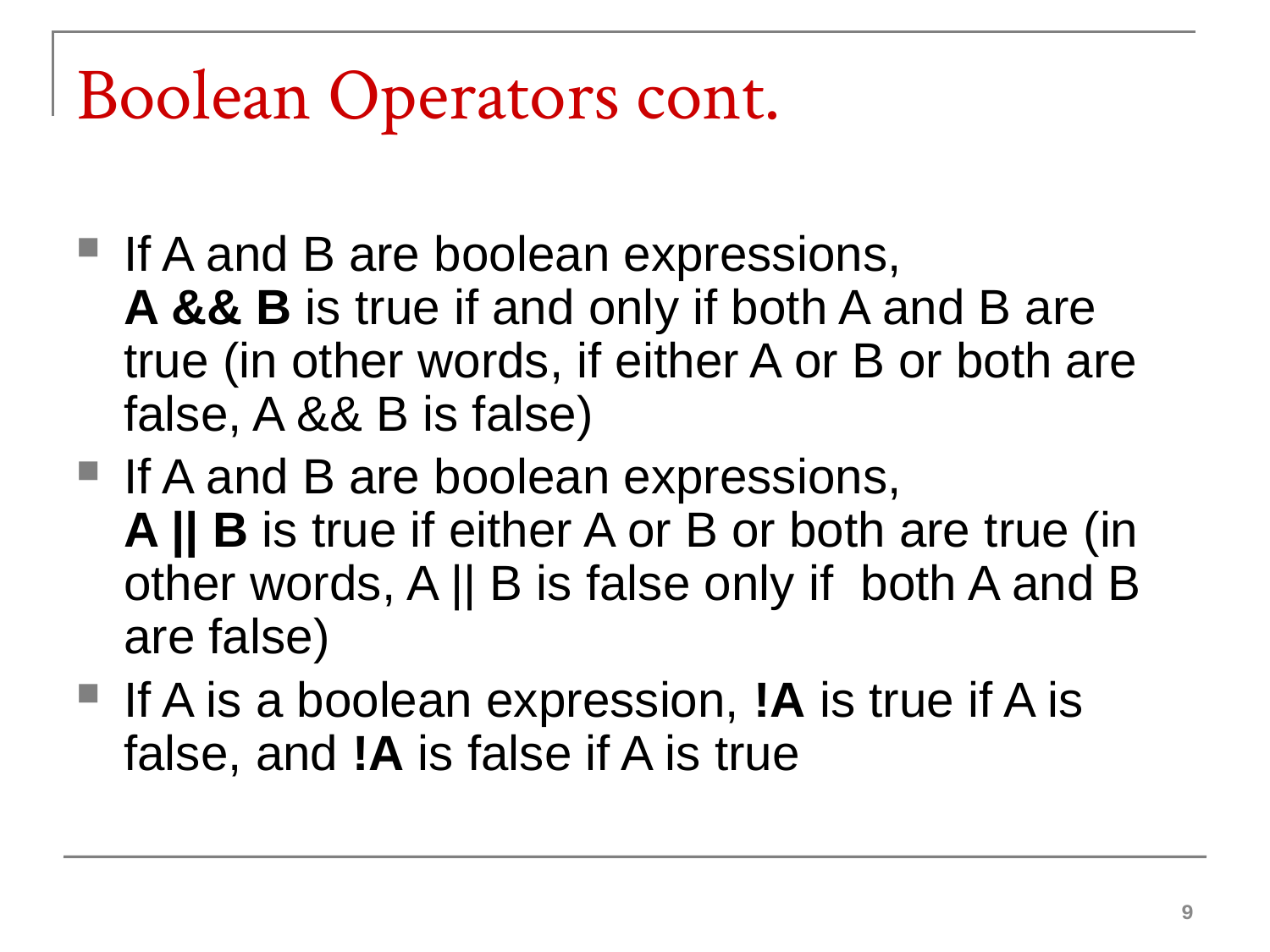

# Boolean Operators cont.
If A and B are boolean expressions,
A && B is true if and only if both A and B are true (in other words, if either A or B or both are false, A && B is false)
If A and B are boolean expressions,
A || B is true if either A or B or both are true (in other words, A || B is false only if  both A and B are false)
If A is a boolean expression, !A is true if A is false, and !A is false if A is true
9